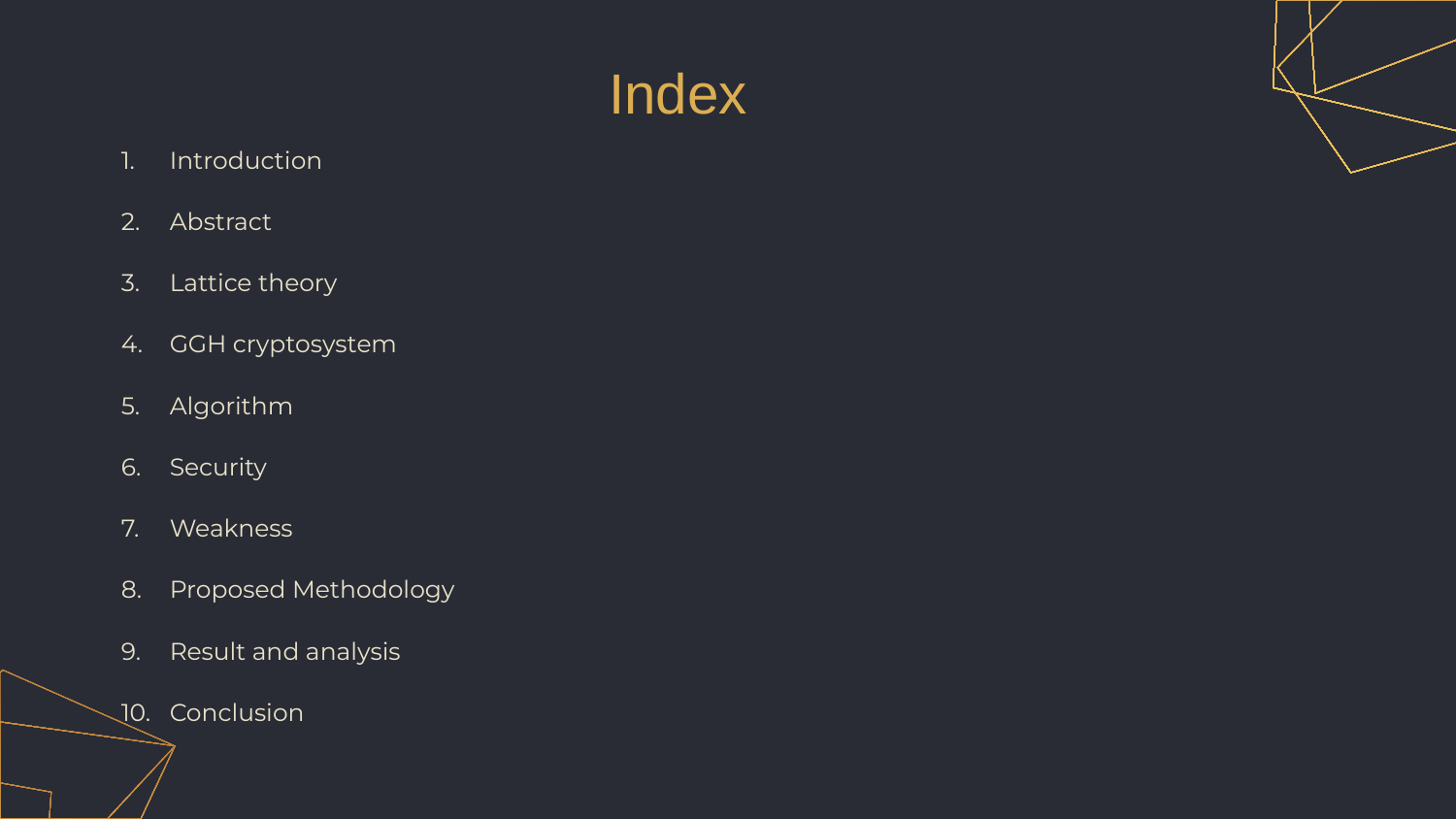

# Index
Introduction
Abstract
Lattice theory
GGH cryptosystem
Algorithm
Security
Weakness
Proposed Methodology
Result and analysis
Conclusion